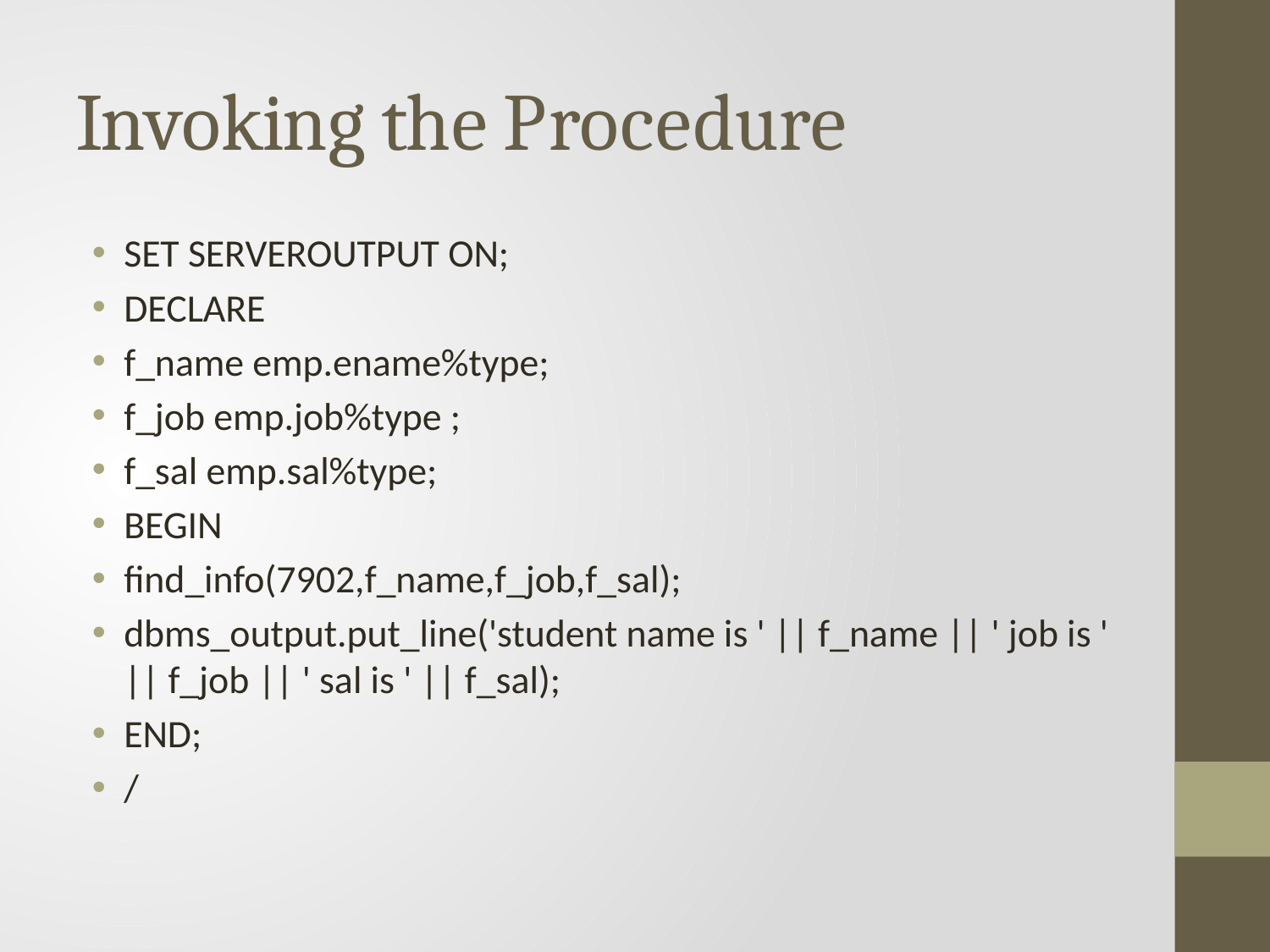

# Invoking the Procedure
SET SERVEROUTPUT ON;
DECLARE
f_name emp.ename%type;
f_job emp.job%type ;
f_sal emp.sal%type;
BEGIN
find_info(7902,f_name,f_job,f_sal);
dbms_output.put_line('student name is ' || f_name || ' job is ' || f_job || ' sal is ' || f_sal);
END;
/